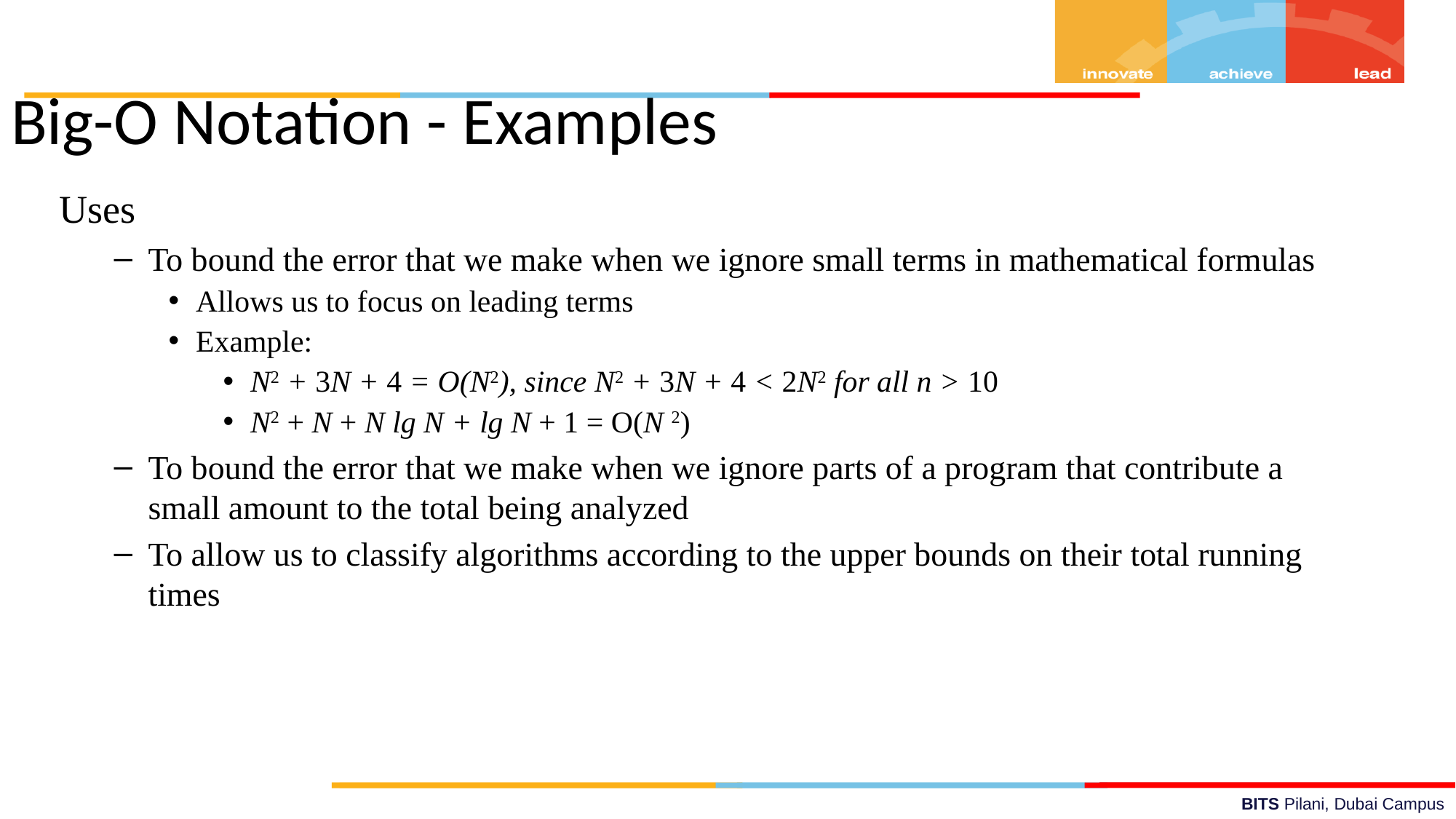

Big-O Notation - Examples
Uses
To bound the error that we make when we ignore small terms in mathematical formulas
Allows us to focus on leading terms
Example:
N2 + 3N + 4 = O(N2), since N2 + 3N + 4 < 2N2 for all n > 10
N2 + N + N lg N + lg N + 1 = O(N 2)
To bound the error that we make when we ignore parts of a program that contribute a small amount to the total being analyzed
To allow us to classify algorithms according to the upper bounds on their total running times